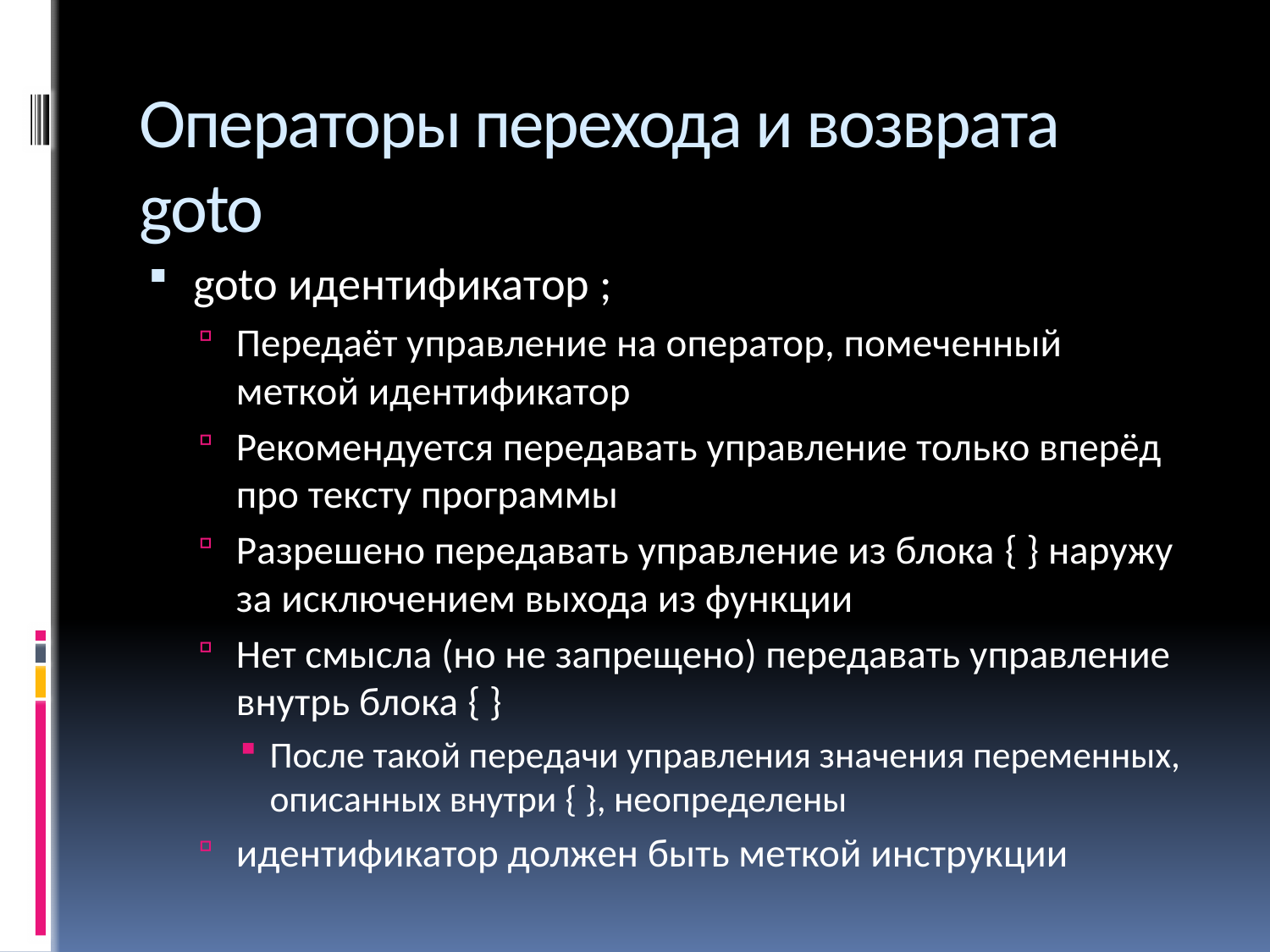

# Операторы перехода и возврата goto
goto идентификатор ;
Передаёт управление на оператор, помеченный меткой идентификатор
Рекомендуется передавать управление только вперёд про тексту программы
Разрешено передавать управление из блока { } наружу за исключением выхода из функции
Нет смысла (но не запрещено) передавать управление внутрь блока { }
После такой передачи управления значения переменных, описанных внутри { }, неопределены
идентификатор должен быть меткой инструкции